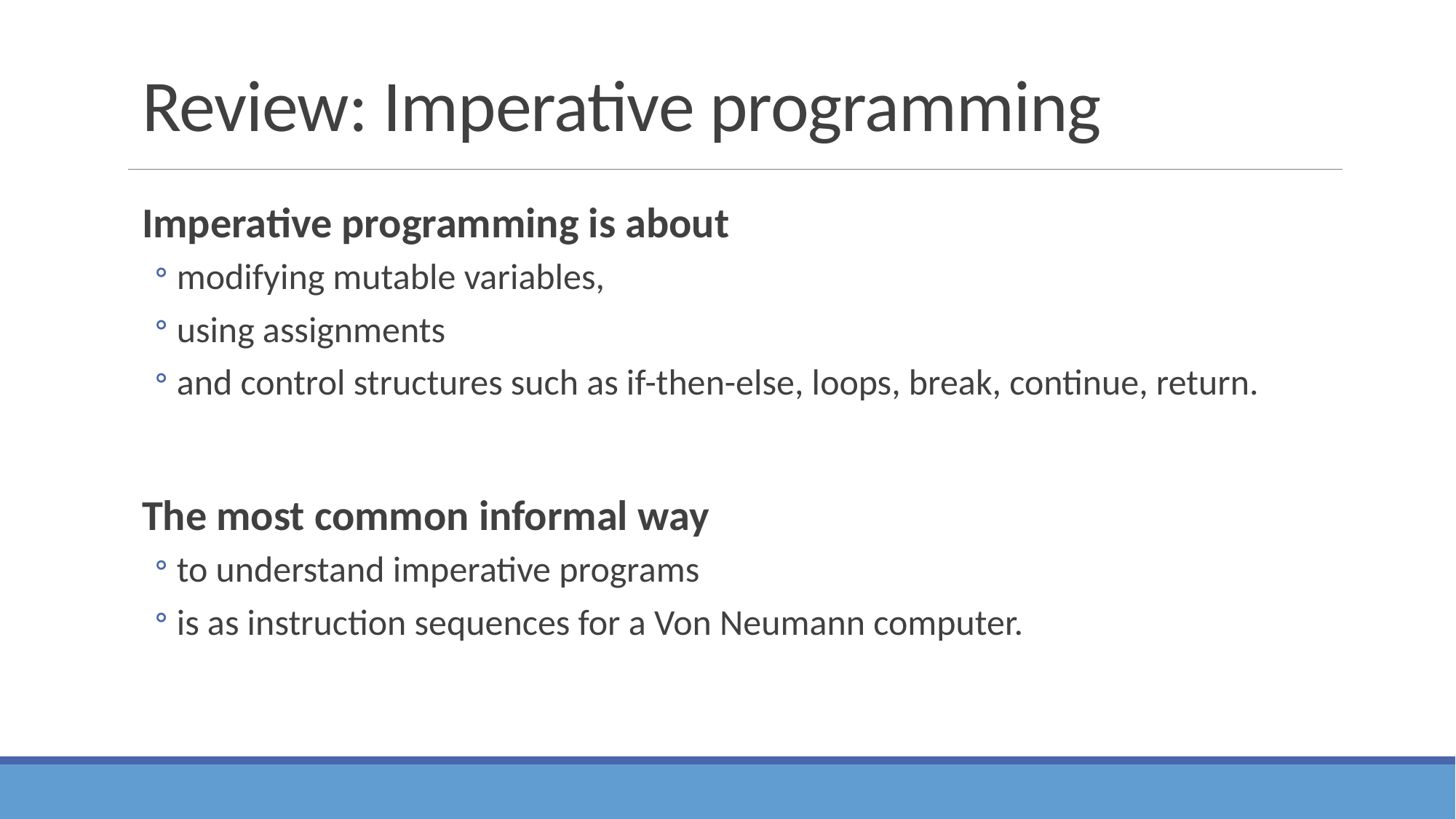

# Review: Imperative programming
Imperative programming is about
modifying mutable variables,
using assignments
and control structures such as if-then-else, loops, break, continue, return.

The most common informal way
to understand imperative programs
is as instruction sequences for a Von Neumann computer.